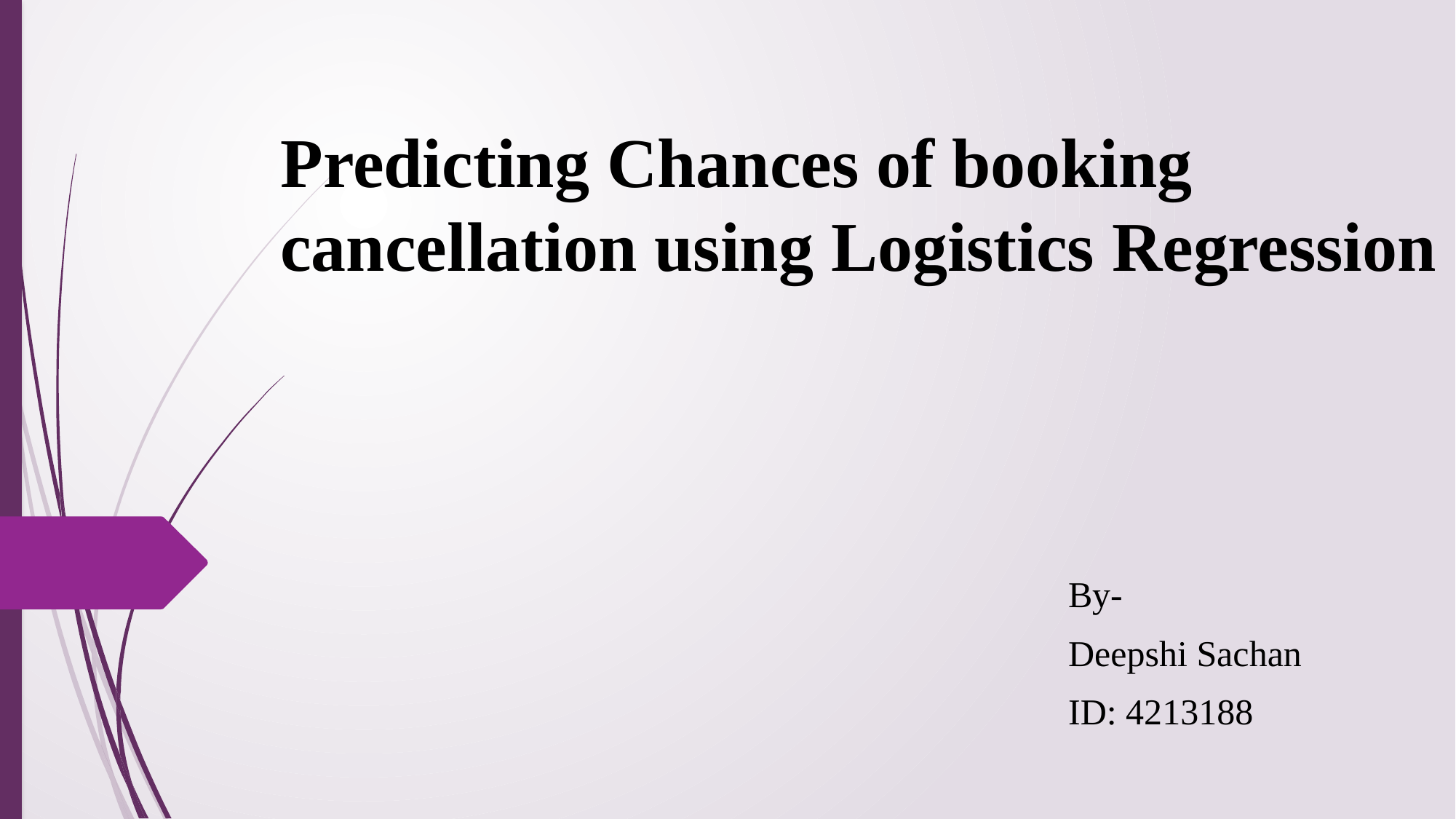

# Predicting Chances of booking cancellation using Logistics Regression
By-
Deepshi Sachan
ID: 4213188